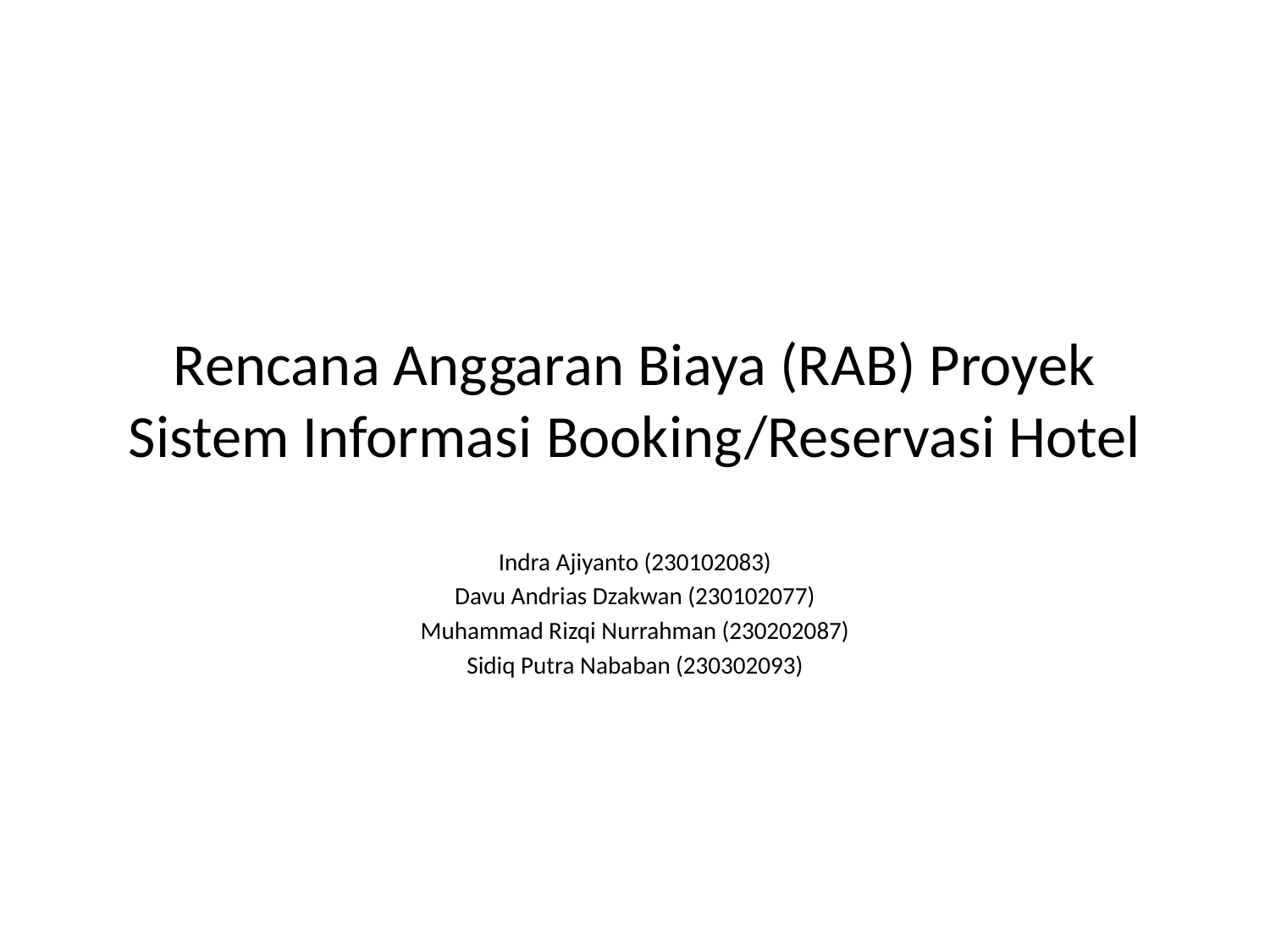

# Rencana Anggaran Biaya (RAB) Proyek Sistem Informasi Booking/Reservasi Hotel
Indra Ajiyanto (230102083)
Davu Andrias Dzakwan (230102077)
Muhammad Rizqi Nurrahman (230202087)
Sidiq Putra Nababan (230302093)